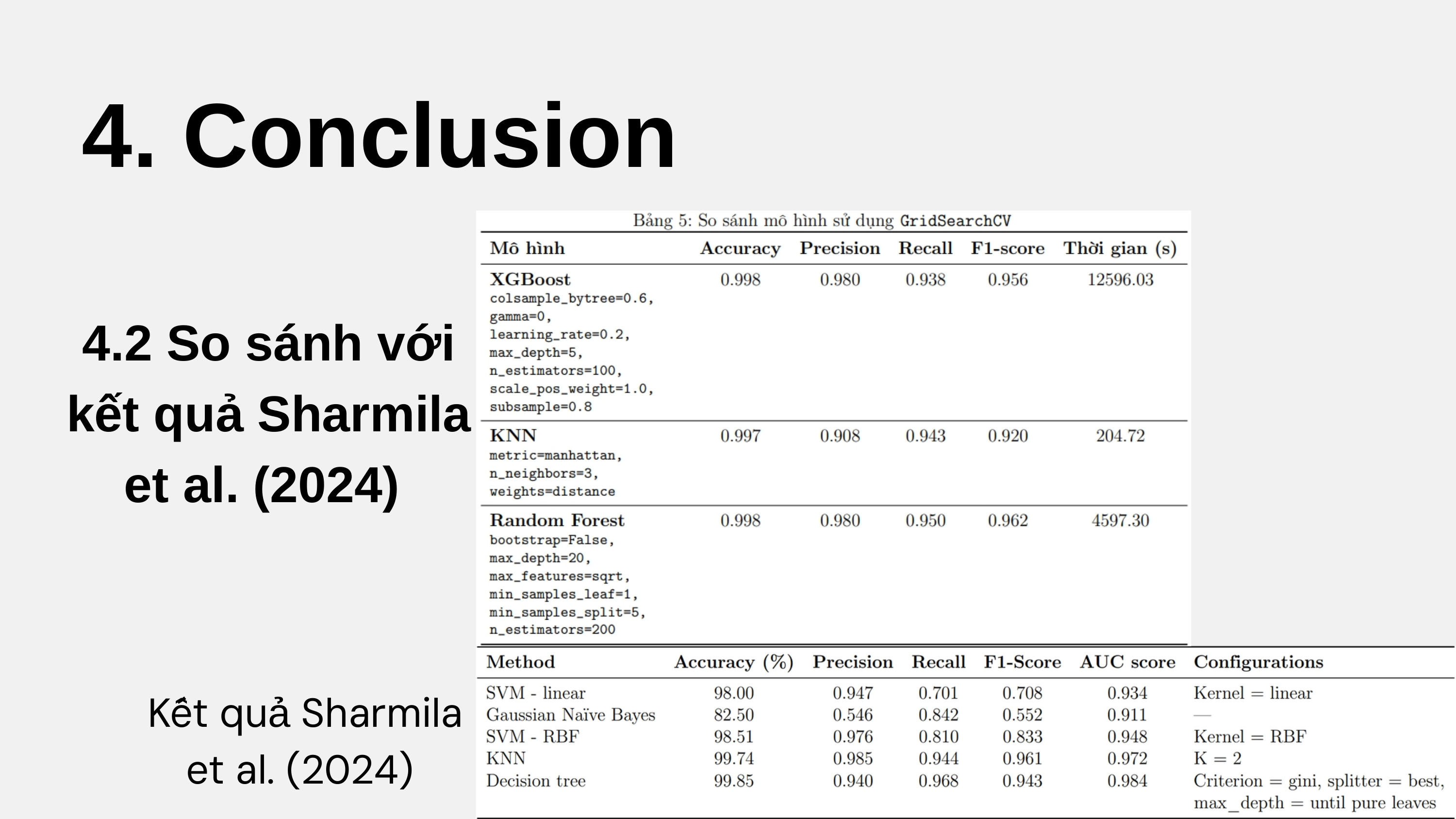

4. Conclusion

4.2 So sánh với kết quả Sharmila et al. (2024)

Kết quả Sharmila et al. (2024)